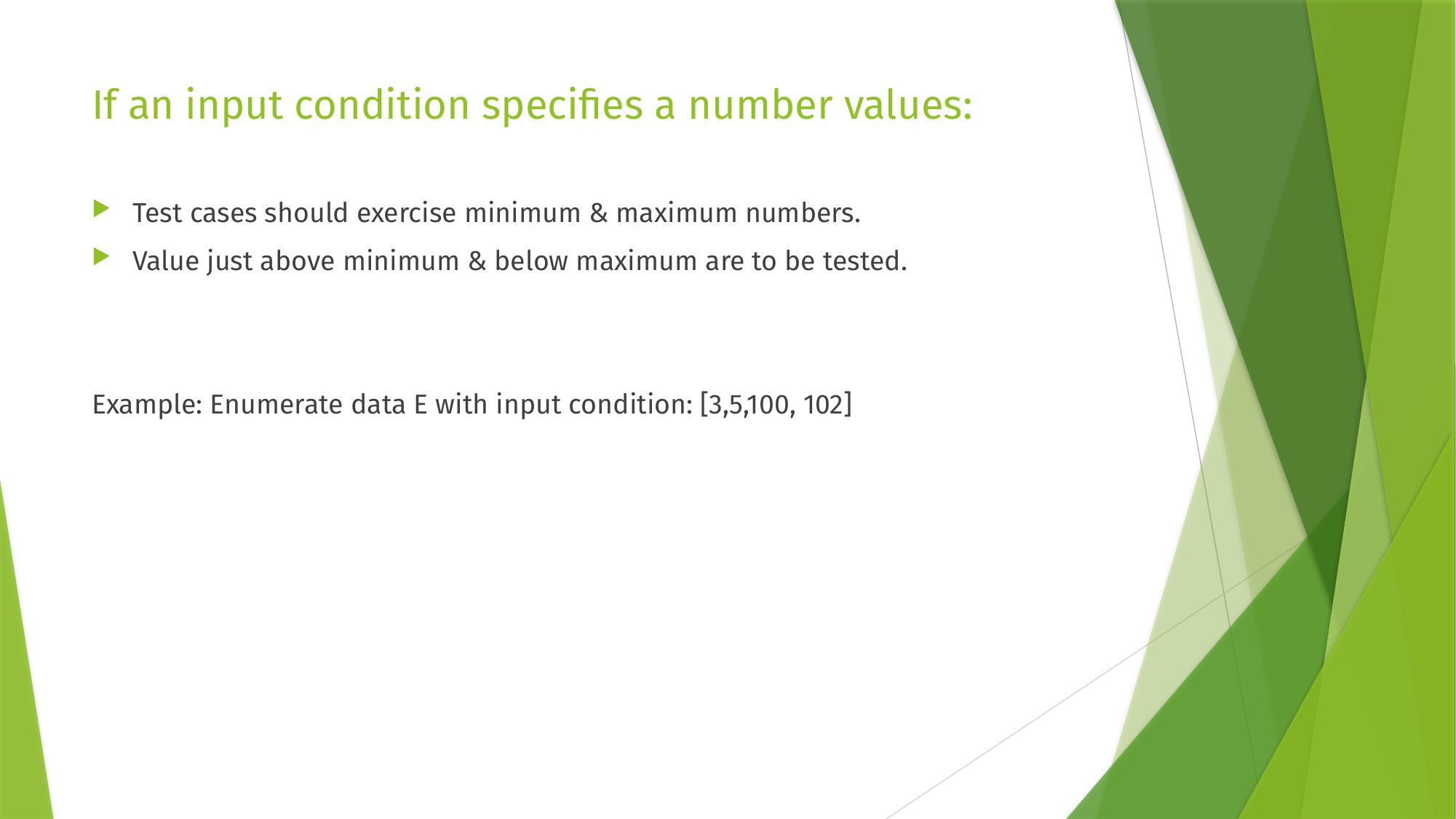

# If an input condition specifies a number values:
Test cases should exercise minimum & maximum numbers.
Value just above minimum & below maximum are to be tested.

Example: Enumerate data E with input condition: [3,5,100, 102]